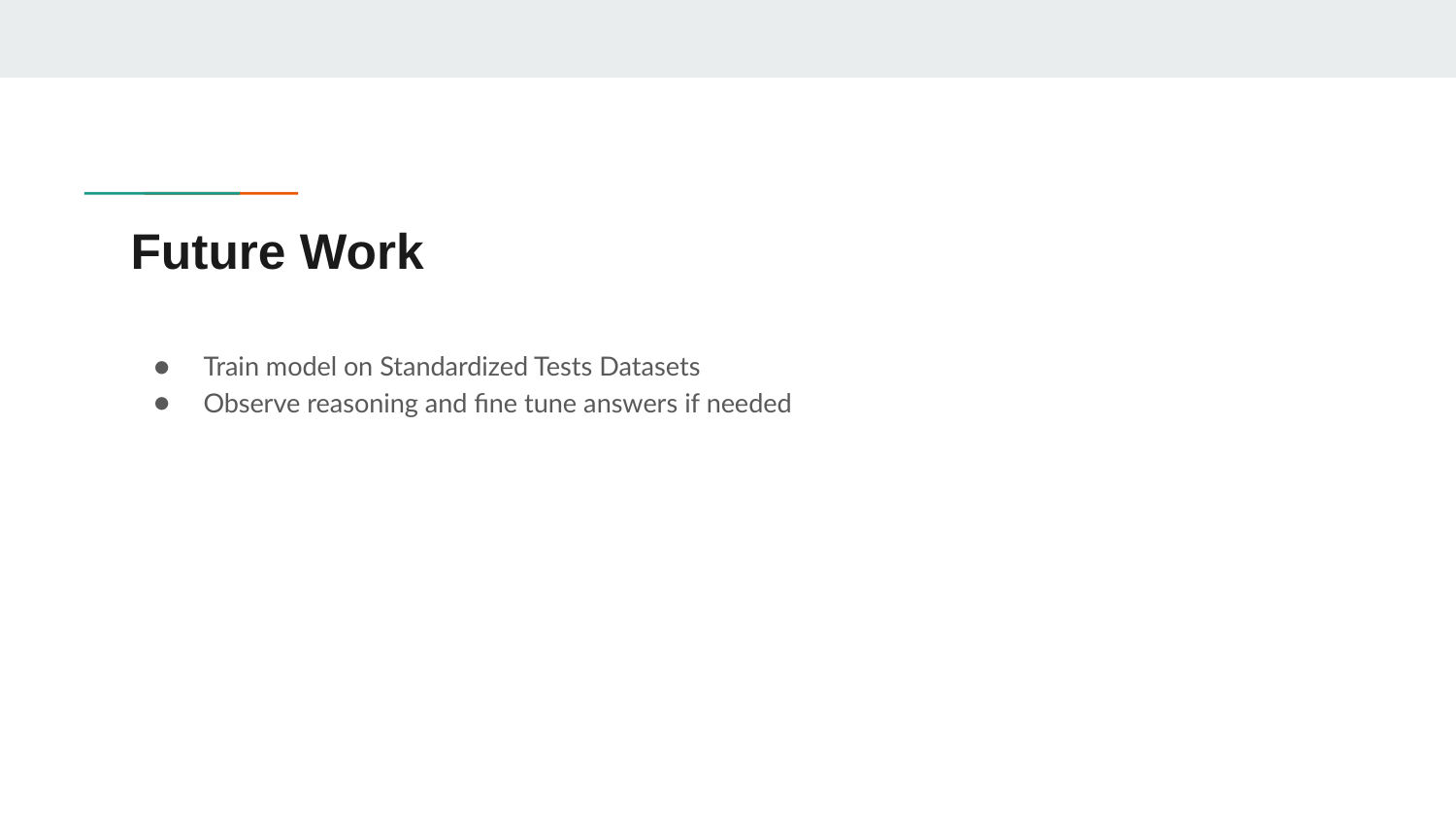

# Future Work
Train model on Standardized Tests Datasets
Observe reasoning and fine tune answers if needed